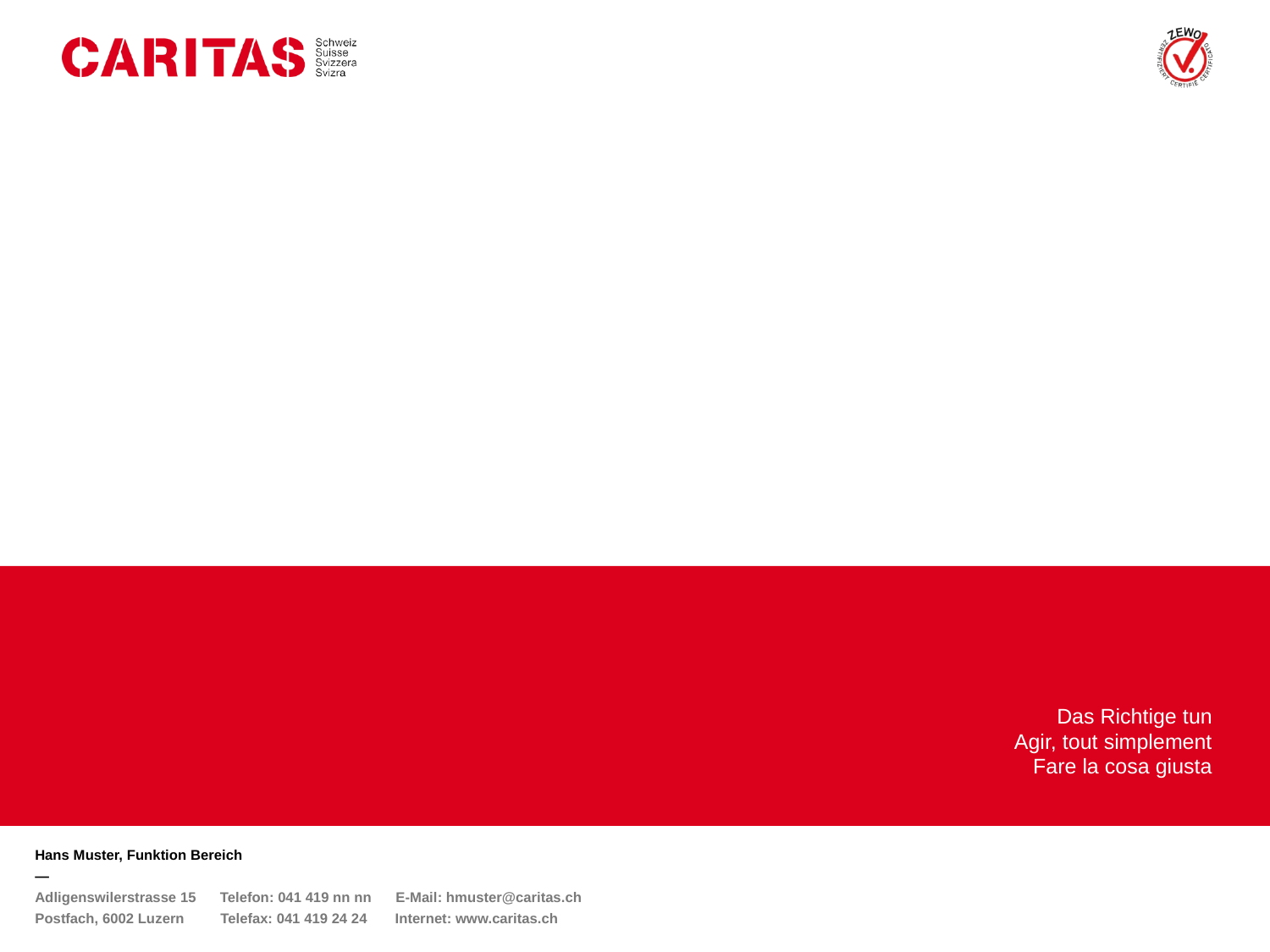

Das Richtige tun
Agir, tout simplement
Fare la cosa giusta
Hans Muster, Funktion Bereich
—
Adligenswilerstrasse 15      Telefon: 041 419 nn nn      E-Mail: hmuster@caritas.ch
Postfach, 6002 Luzern         Telefax: 041 419 24 24       Internet: www.caritas.ch